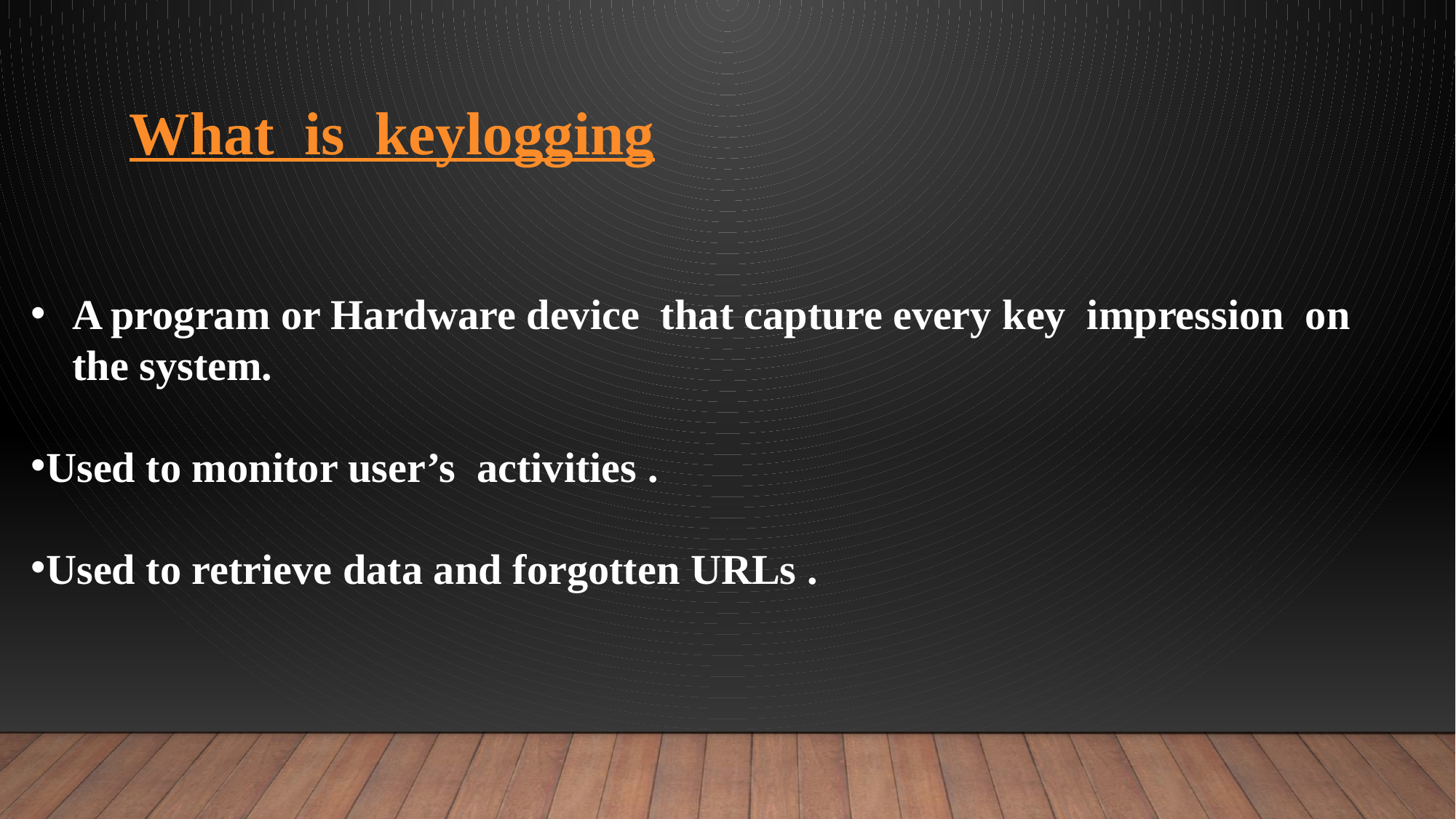

What  is  keylogging

A program or Hardware device  that capture every key  impression  on the system.

Used to monitor user’s  activities .

Used to retrieve data and forgotten URLs .